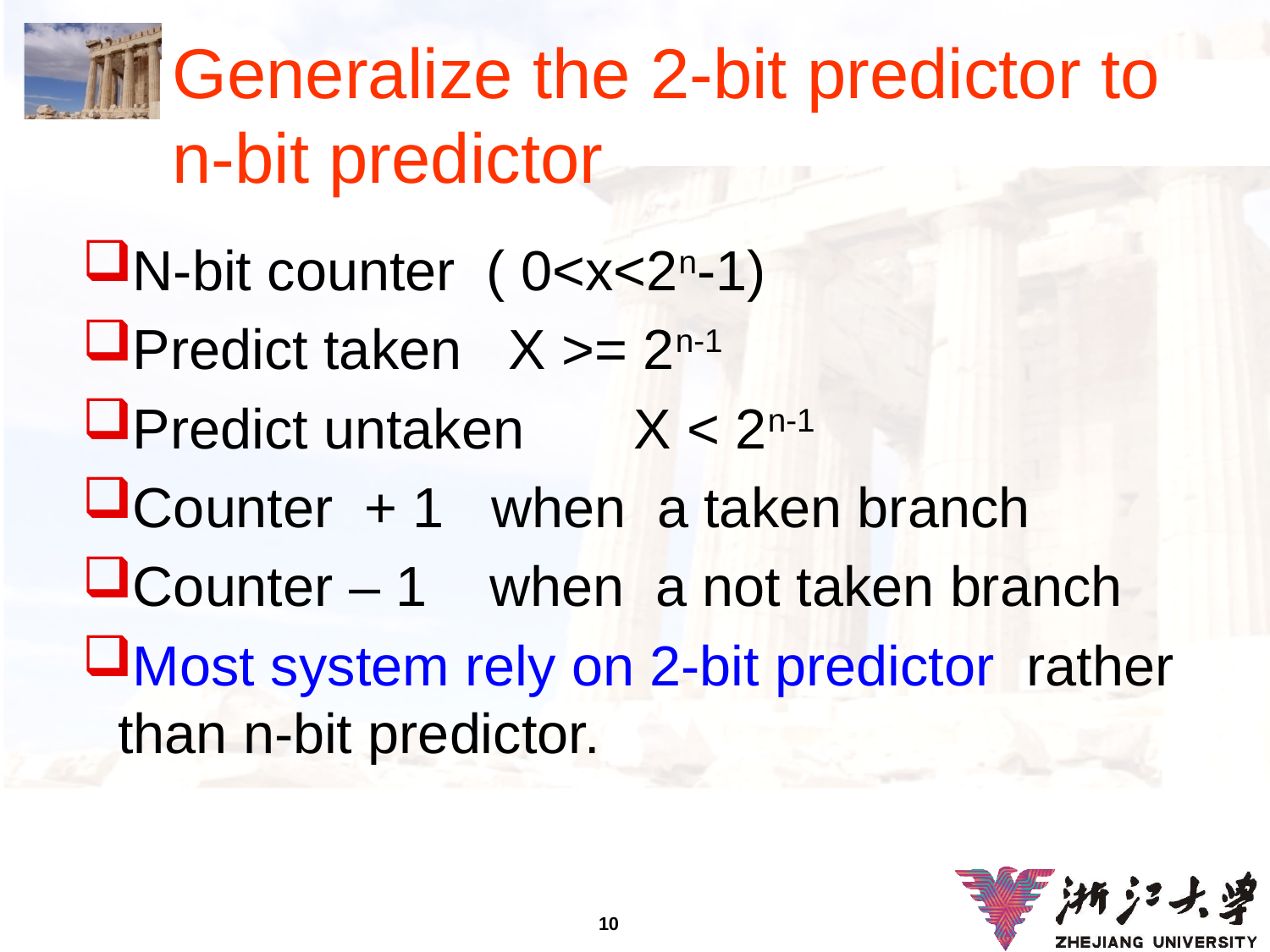

# Generalize the 2-bit predictor to n-bit predictor
N-bit counter  ( 0<x<2n-1)
Predict taken   X >= 2n-1
Predict untaken       X < 2n-1
Counter  + 1   when  a taken branch
Counter – 1    when  a not taken branch
Most system rely on 2-bit predictor  rather than n-bit predictor.